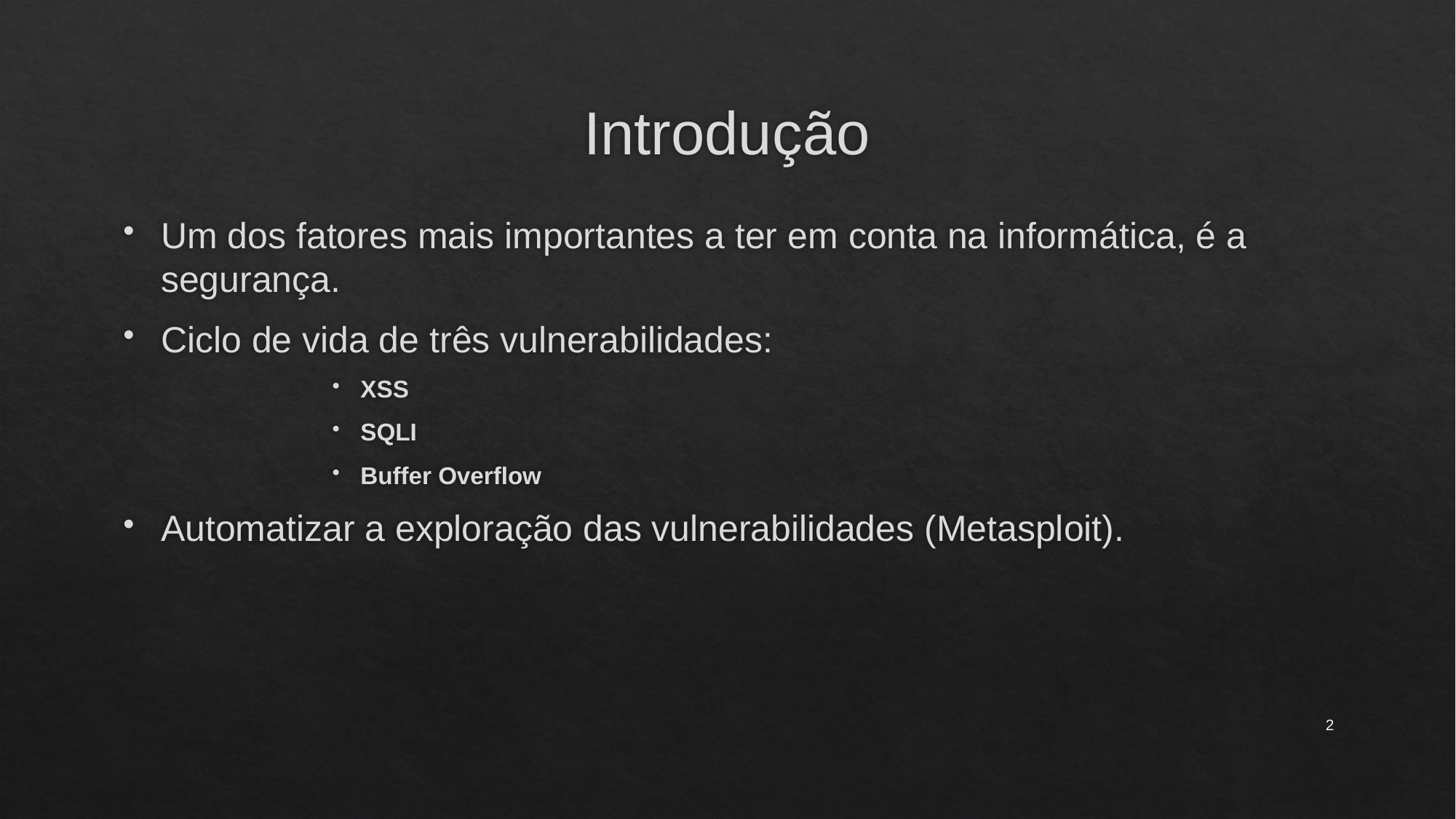

# Introdução
Um dos fatores mais importantes a ter em conta na informática, é a segurança.
Ciclo de vida de três vulnerabilidades:
XSS
SQLI
Buffer Overflow
Automatizar a exploração das vulnerabilidades (Metasploit).
2